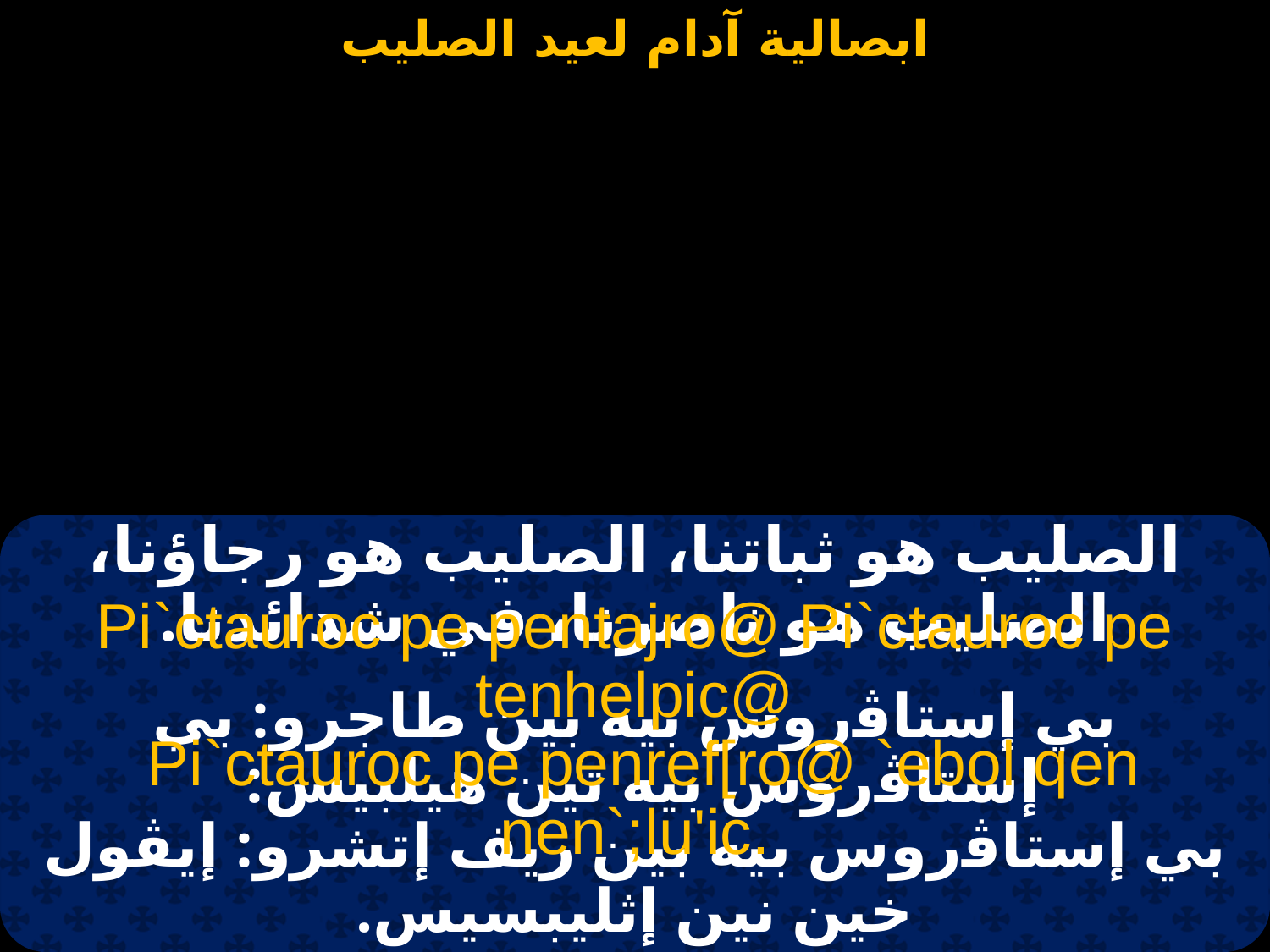

#
الصليب هو ثباتنا، الصليب هو رجاؤنا، الصليب هو ناصرنا، في شدائدنا.
Pi`ctauroc pe pentajro@ Pi`ctauroc pe tenhelpic@
 Pi`ctauroc pe penref[ro@ `ebol qen nen`;lu'ic.
بي إستاﭬروس بيه بين طاجرو: بي إستاﭬروس بيه تين هيلبيس:
بي إستاﭬروس بيه بين ريف إتشرو: إيڤول خين نين إثليبسيس.